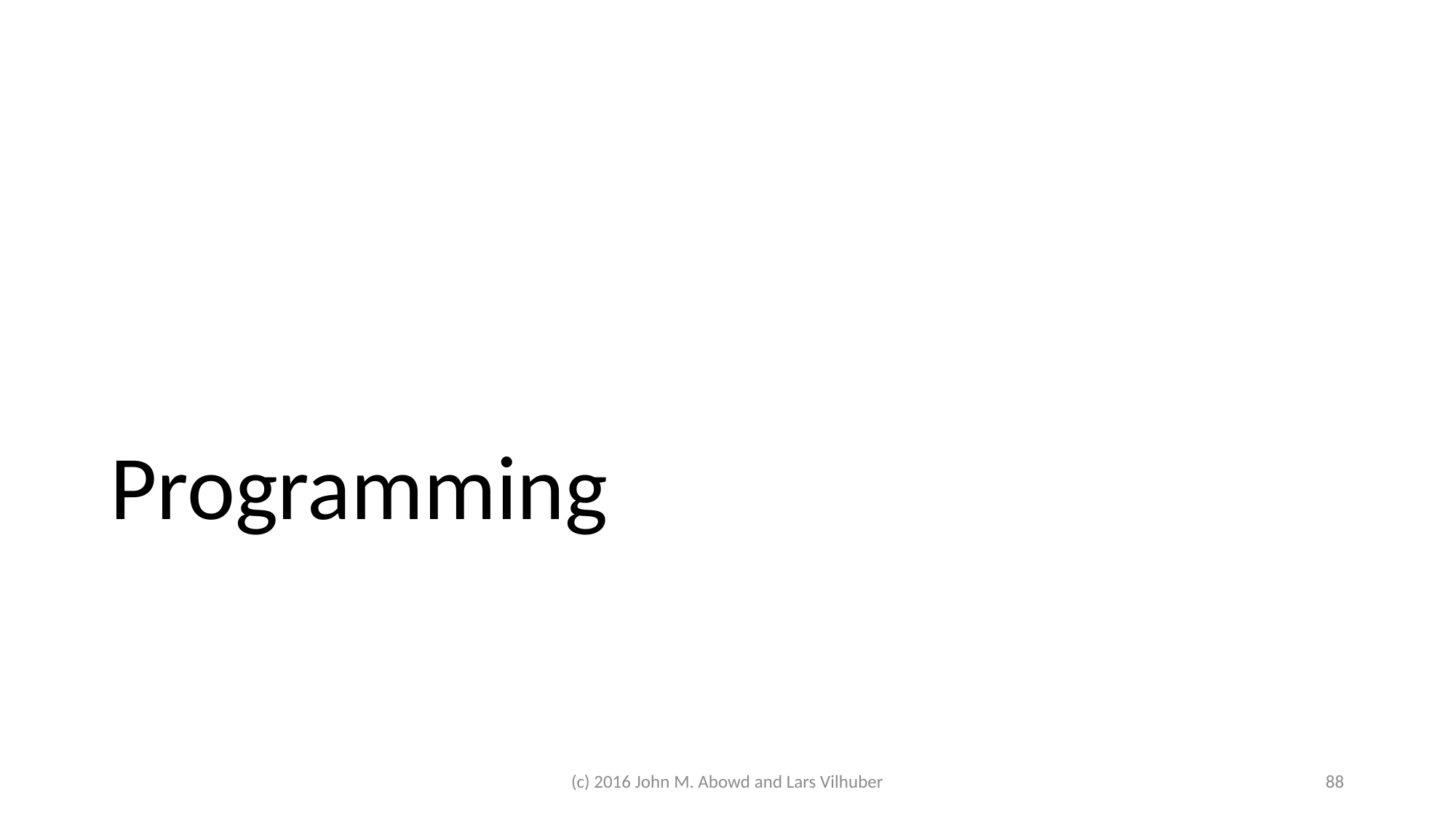

# Programming

(c) 2016 John M. Abowd and Lars Vilhuber
88